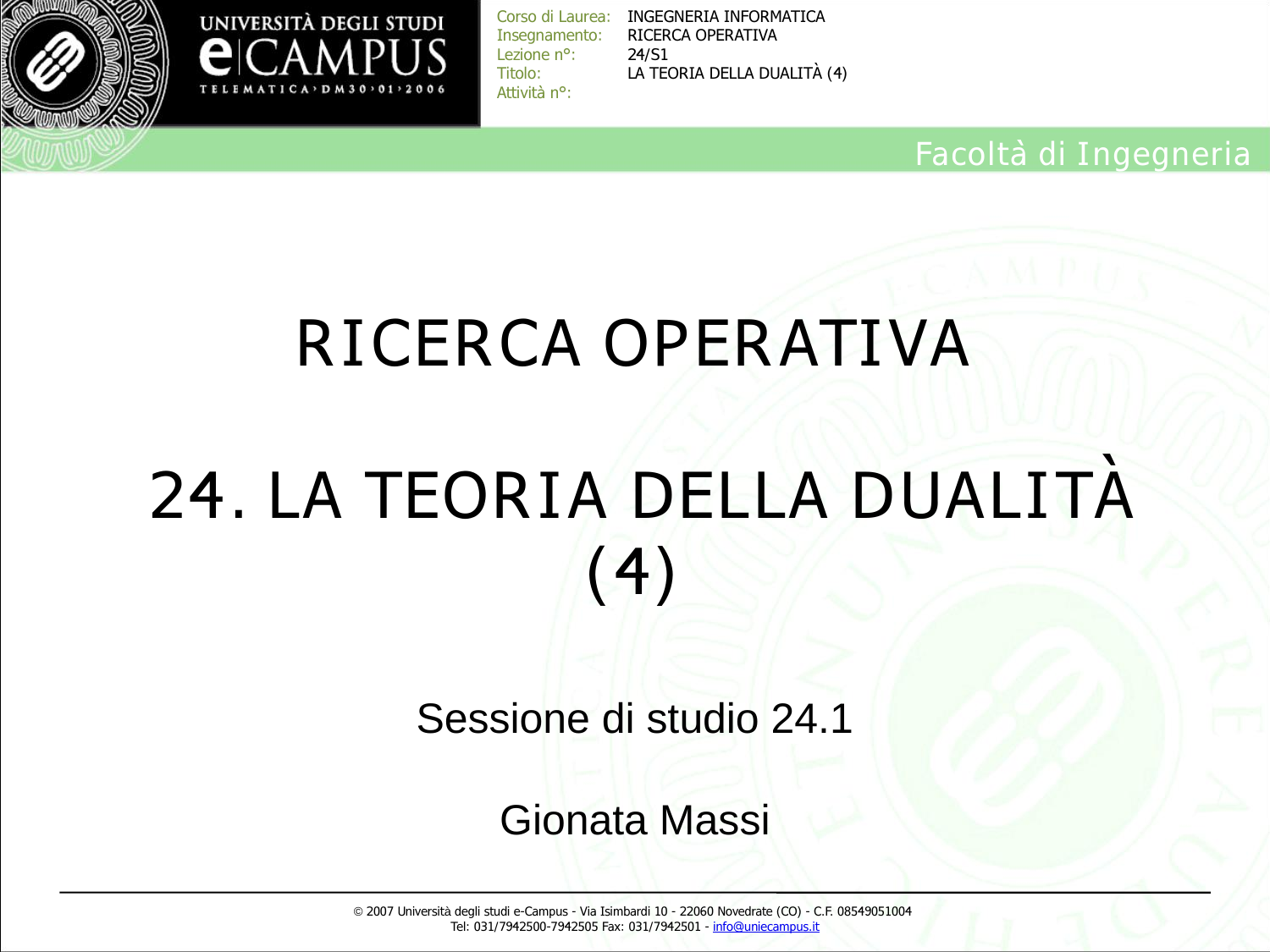

# RICERCA OPERATIVA 24. LA TEORIA DELLA DUALITÀ (4)
Sessione di studio 24.1

Gionata Massi